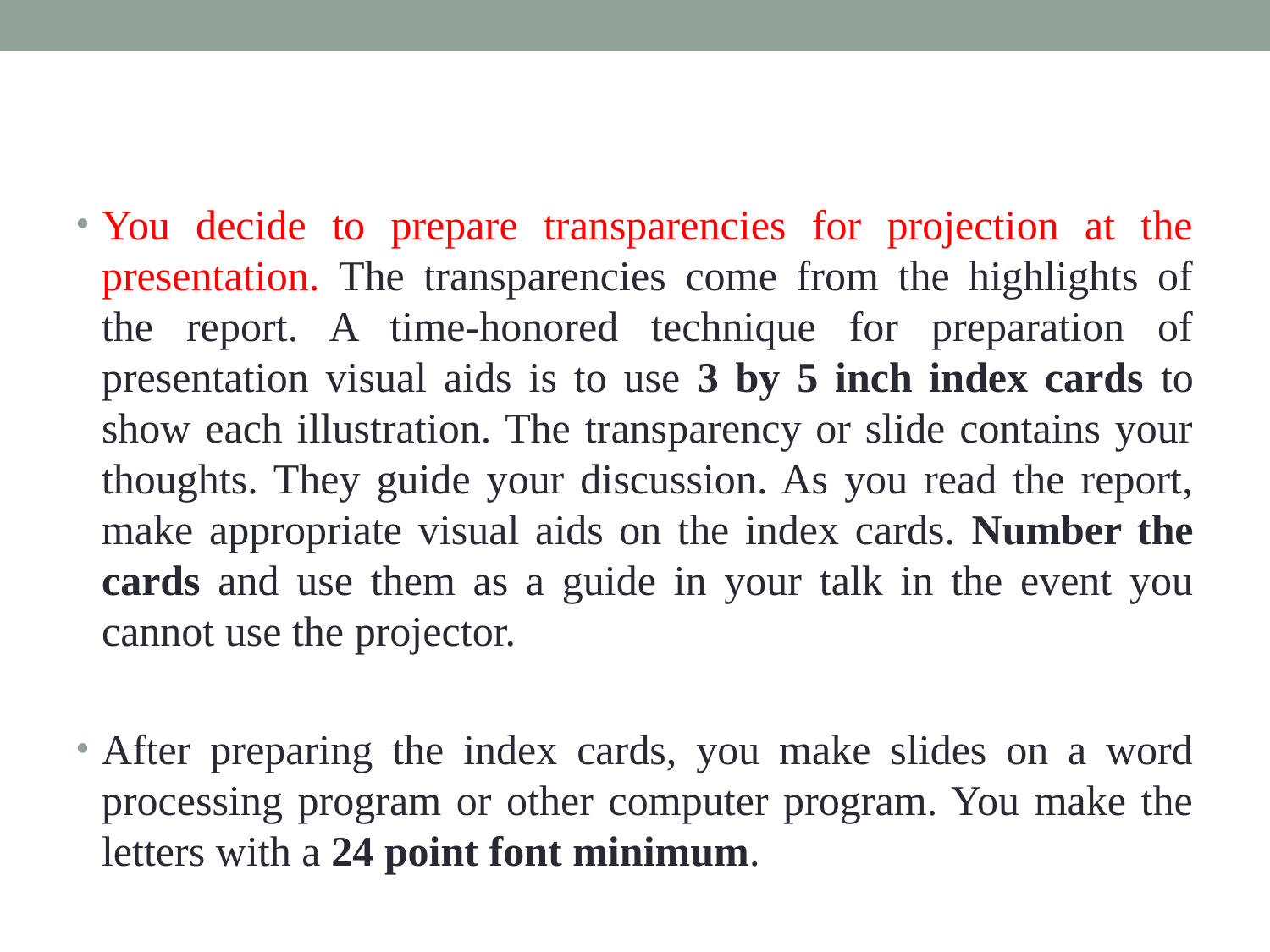

#
You decide to prepare transparencies for projection at the presentation. The transparencies come from the highlights of the report. A time-honored technique for preparation of presentation visual aids is to use 3 by 5 inch index cards to show each illustration. The transparency or slide contains your thoughts. They guide your discussion. As you read the report, make appropriate visual aids on the index cards. Number the cards and use them as a guide in your talk in the event you cannot use the projector.

After preparing the index cards, you make slides on a word processing program or other computer program. You make the letters with a 24 point font minimum.